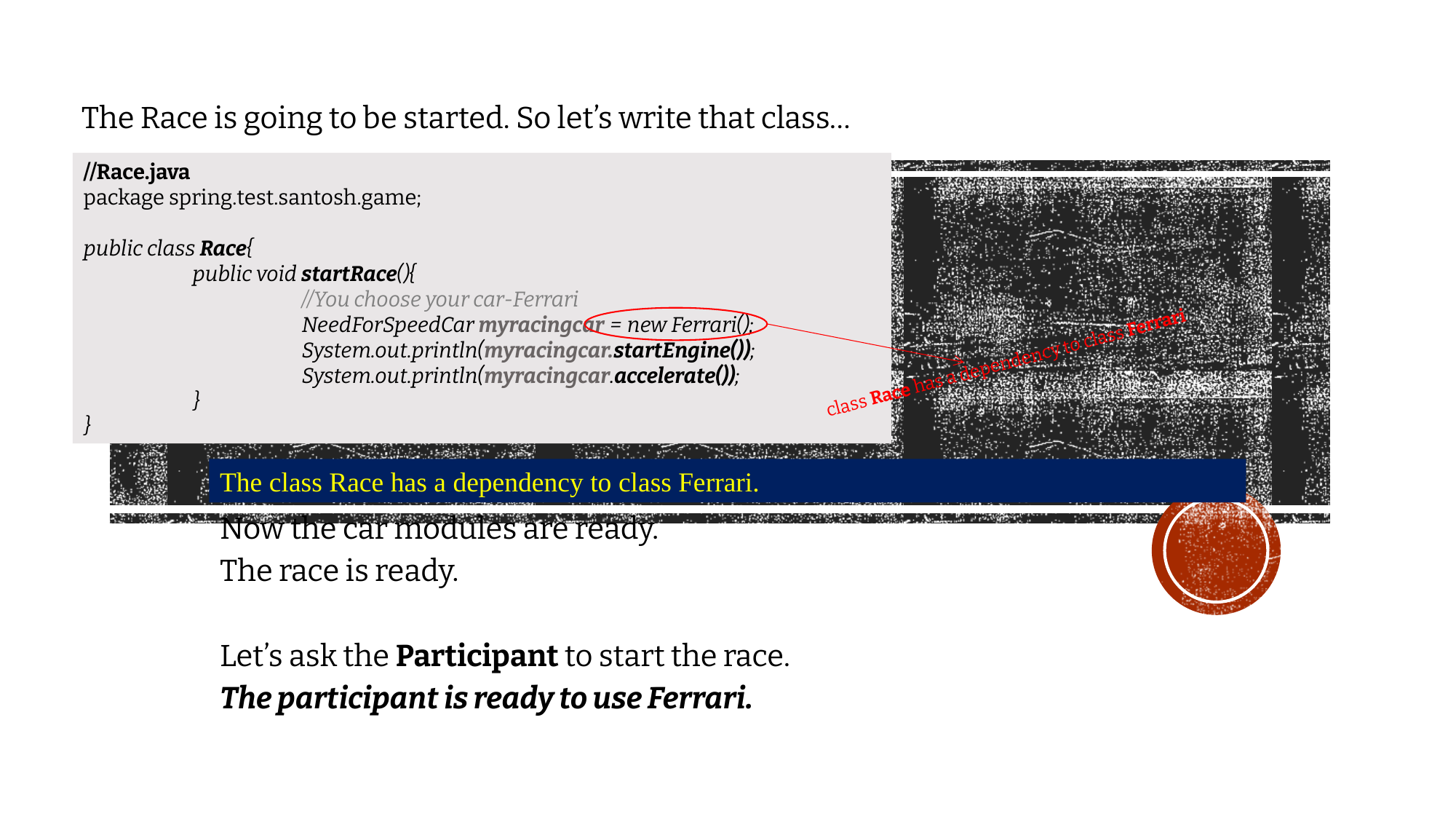

The Race is going to be started. So let’s write that class…
//Race.java
package spring.test.santosh.game;

public class Race{
	public void startRace(){
		//You choose your car-Ferrari
		NeedForSpeedCar myracingcar = new Ferrari();
		System.out.println(myracingcar.startEngine());
		System.out.println(myracingcar.accelerate());
	}
}

class Race has a dependency to class Ferrari
The class Race has a dependency to class Ferrari.
Now the car modules are ready.
The race is ready.

Let’s ask the Participant to start the race.
The participant is ready to use Ferrari.